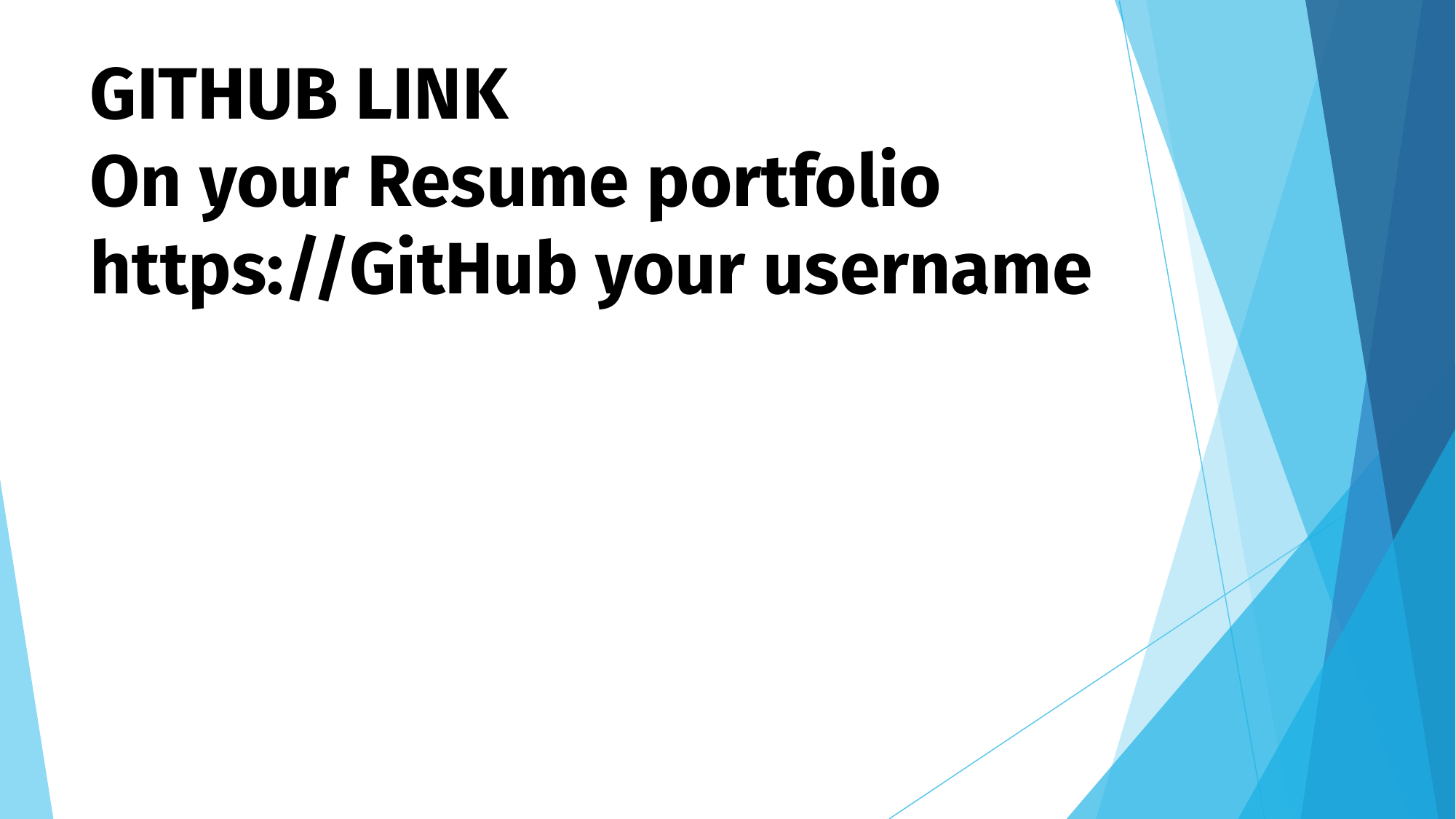

# GITHUB LINK On your Resume portfolio https://GitHub your username